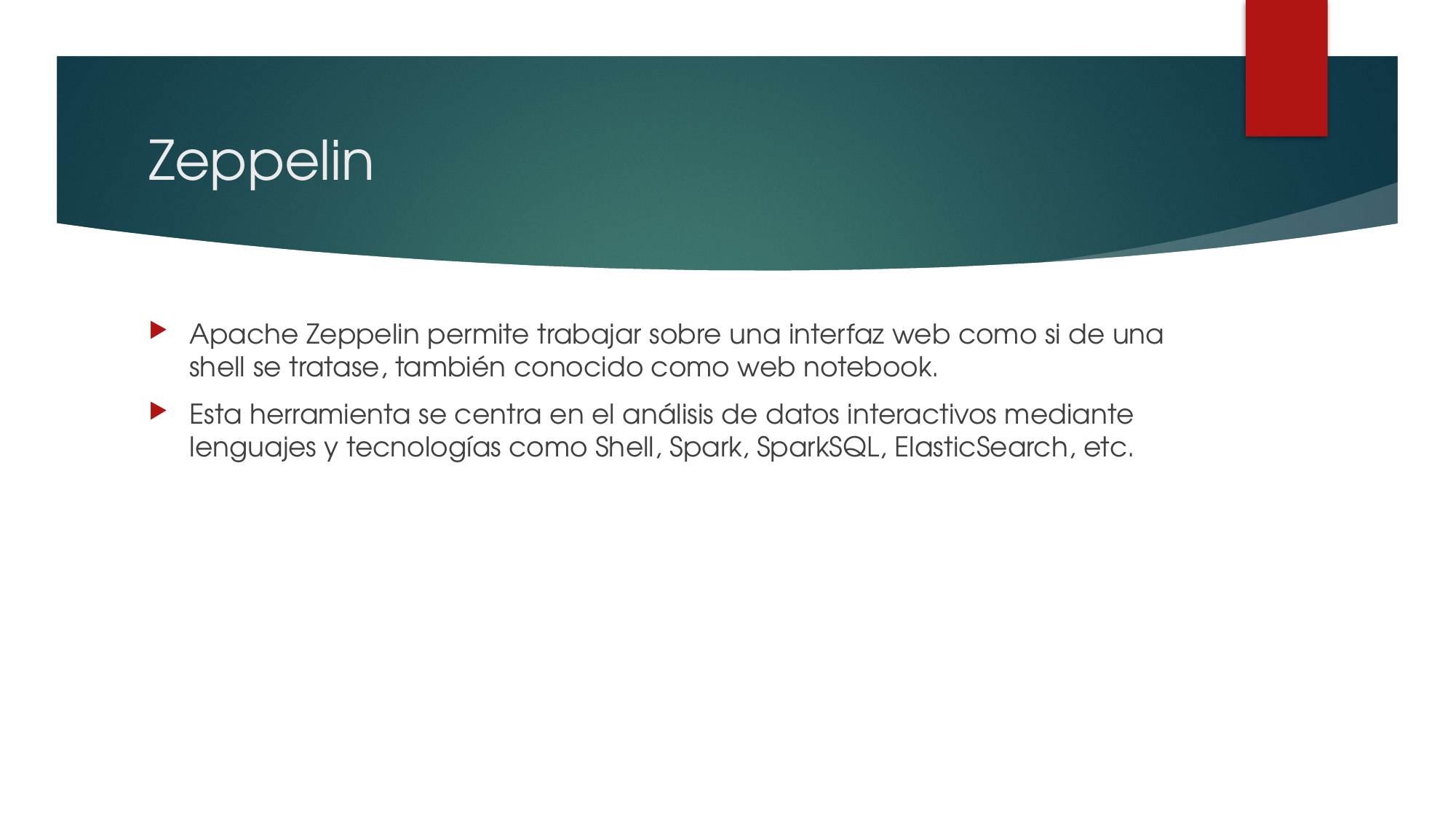

# Zeppelin
Apache Zeppelin permite trabajar sobre una interfaz web como si de una shell se tratase, también conocido como web notebook.
Esta herramienta se centra en el análisis de datos interactivos mediante lenguajes y tecnologías como Shell, Spark, SparkSQL, ElasticSearch, etc.